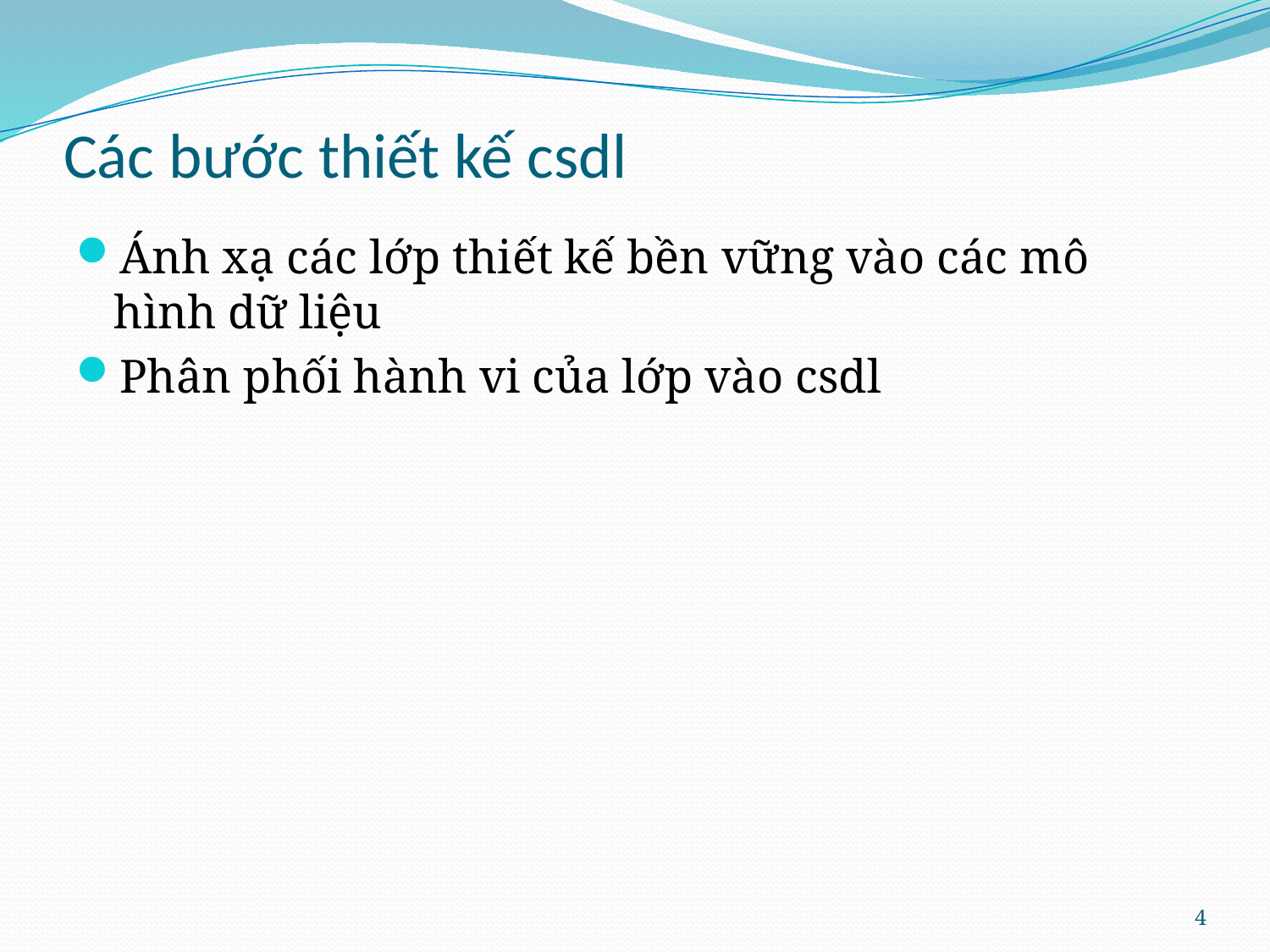

# Các bước thiết kế csdl
Ánh xạ các lớp thiết kế bền vững vào các mô hình dữ liệu
Phân phối hành vi của lớp vào csdl
4